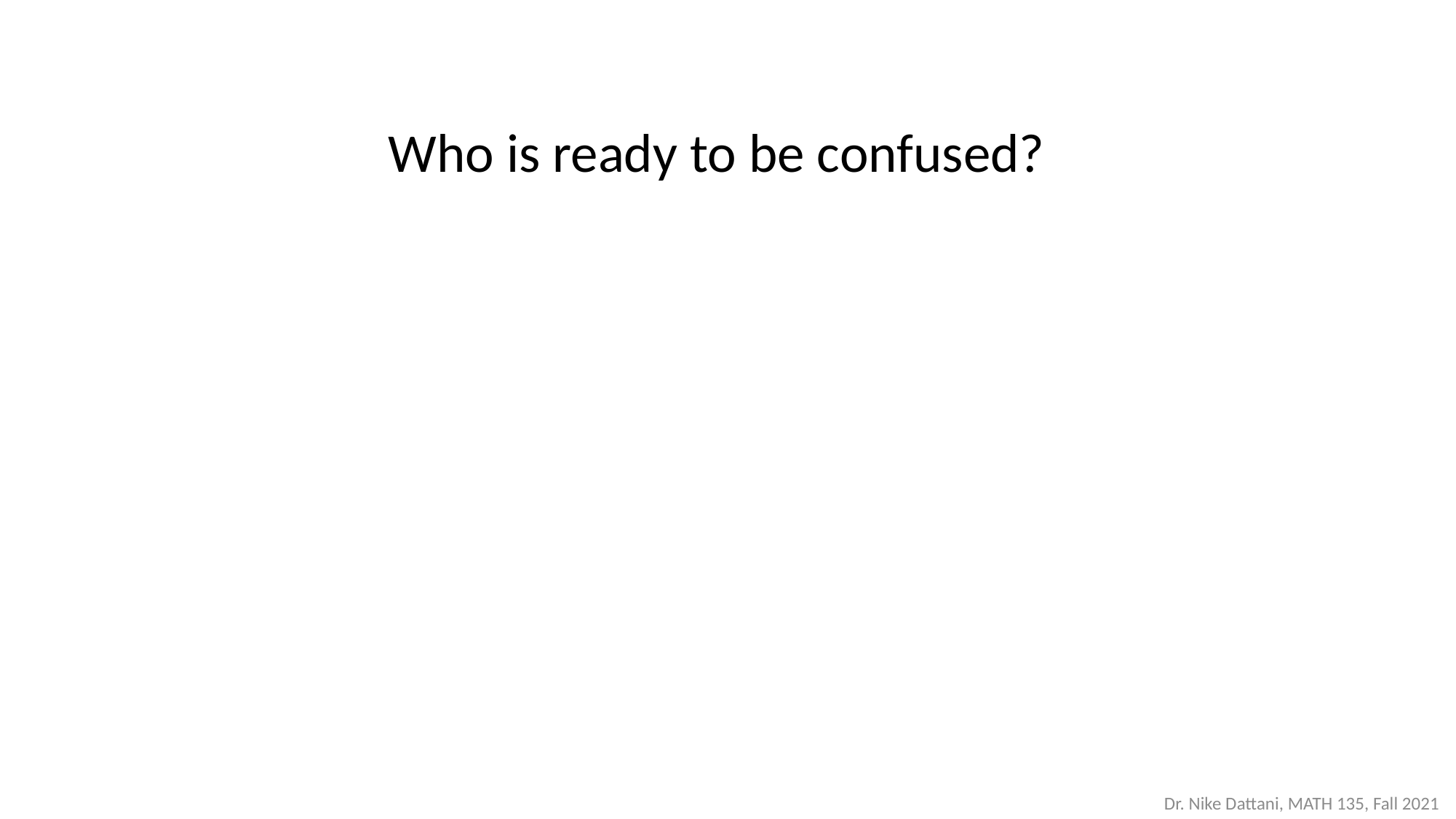

Who is ready to be confused?
Dr. Nike Dattani, MATH 135, Fall 2021